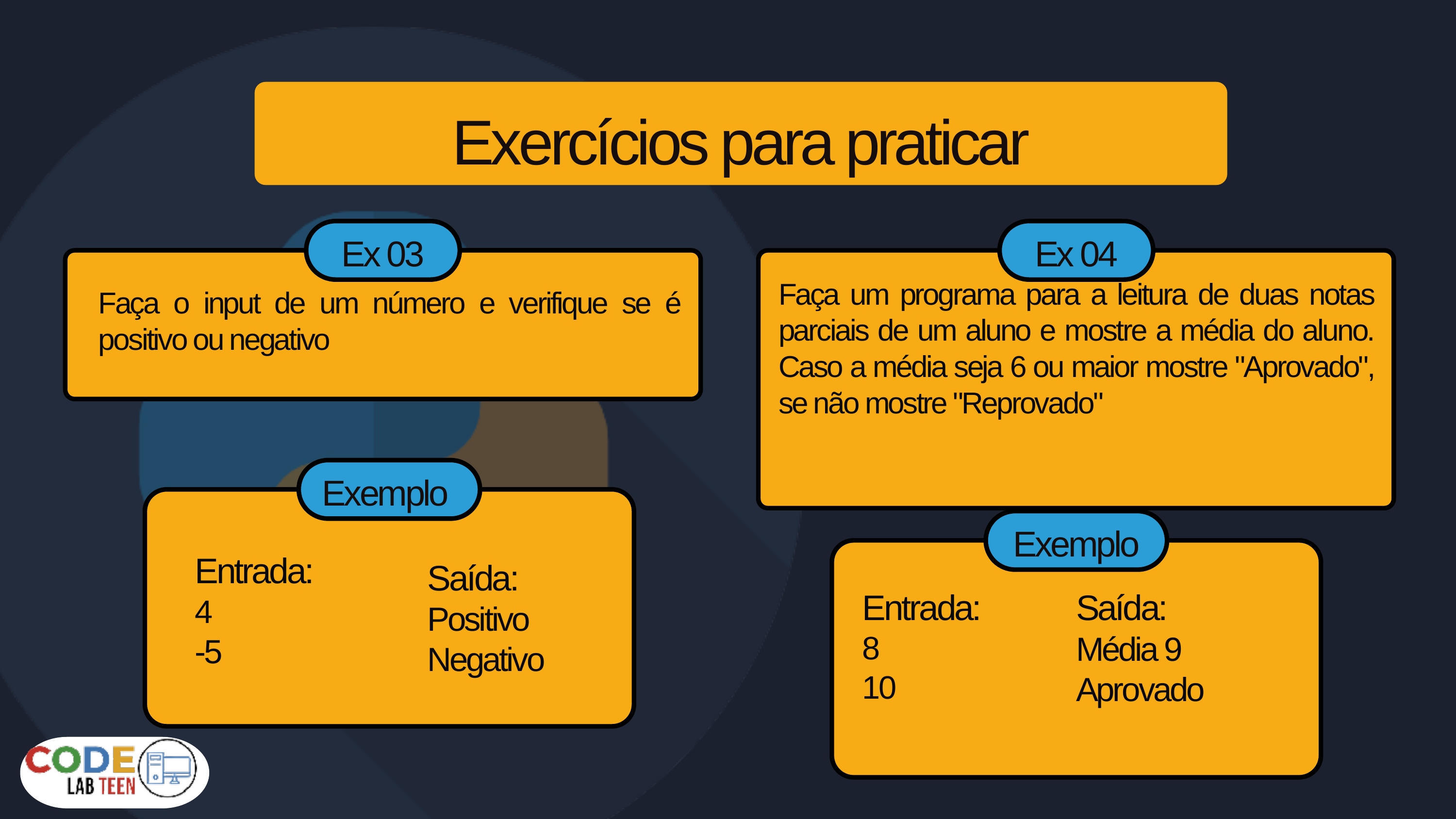

Exercícios para praticar

Ex 03
Ex 04

Faça o input de um número e verifique se é positivo ou negativo

Faça um programa para a leitura de duas notas parciais de um aluno e mostre a média do aluno. Caso a média seja 6 ou maior mostre "Aprovado", se não mostre "Reprovado"

Exemplo

Exemplo

Entrada:
4
-5
Saída:
Positivo
Negativo
Entrada:
8
10

Saída:
Média 9 Aprovado